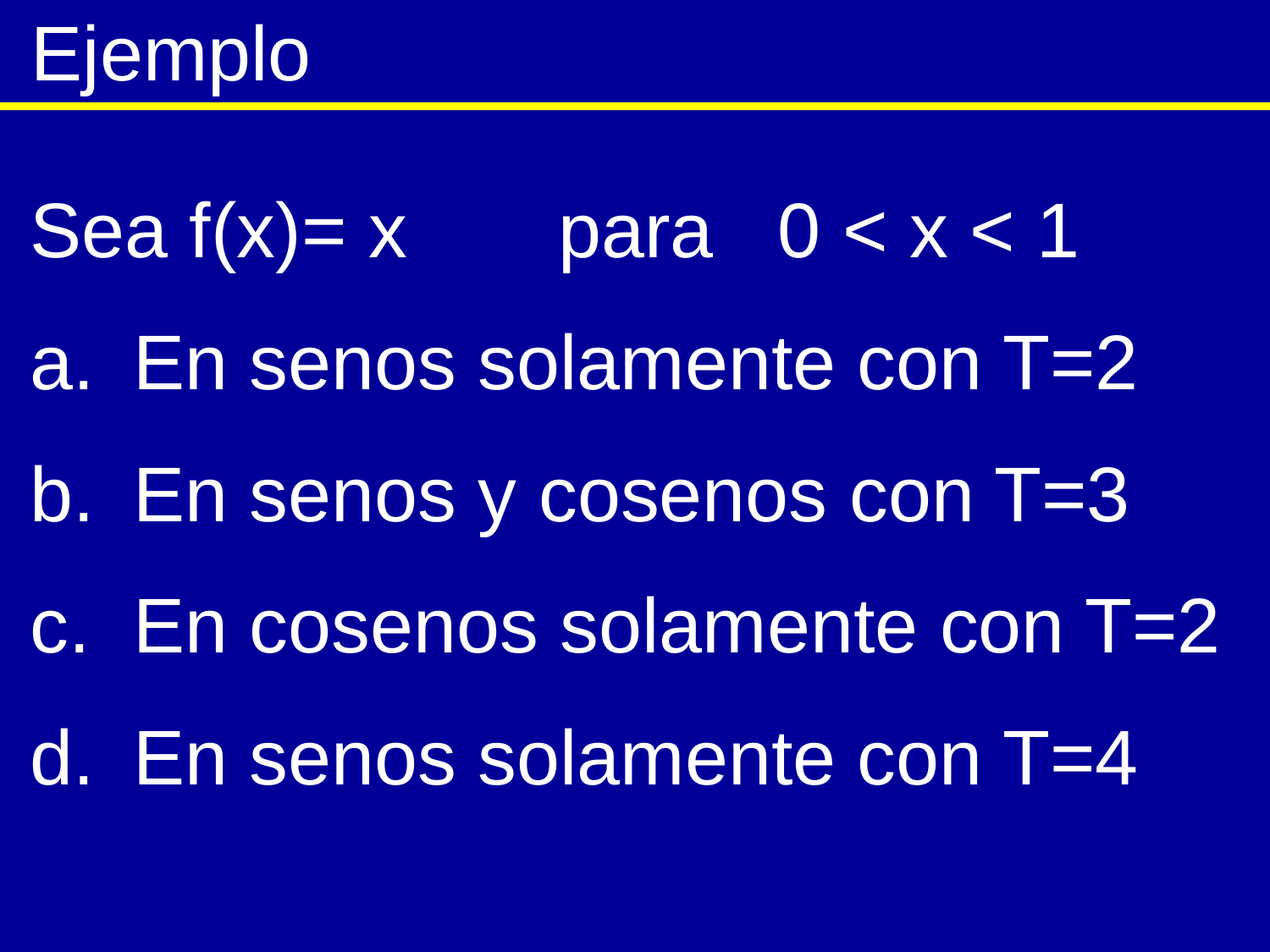

Ejemplo

Sea f(x)= x       para   0 < x < 1
En senos solamente con T=2
En senos y cosenos con T=3
En cosenos solamente con T=2
En senos solamente con T=4